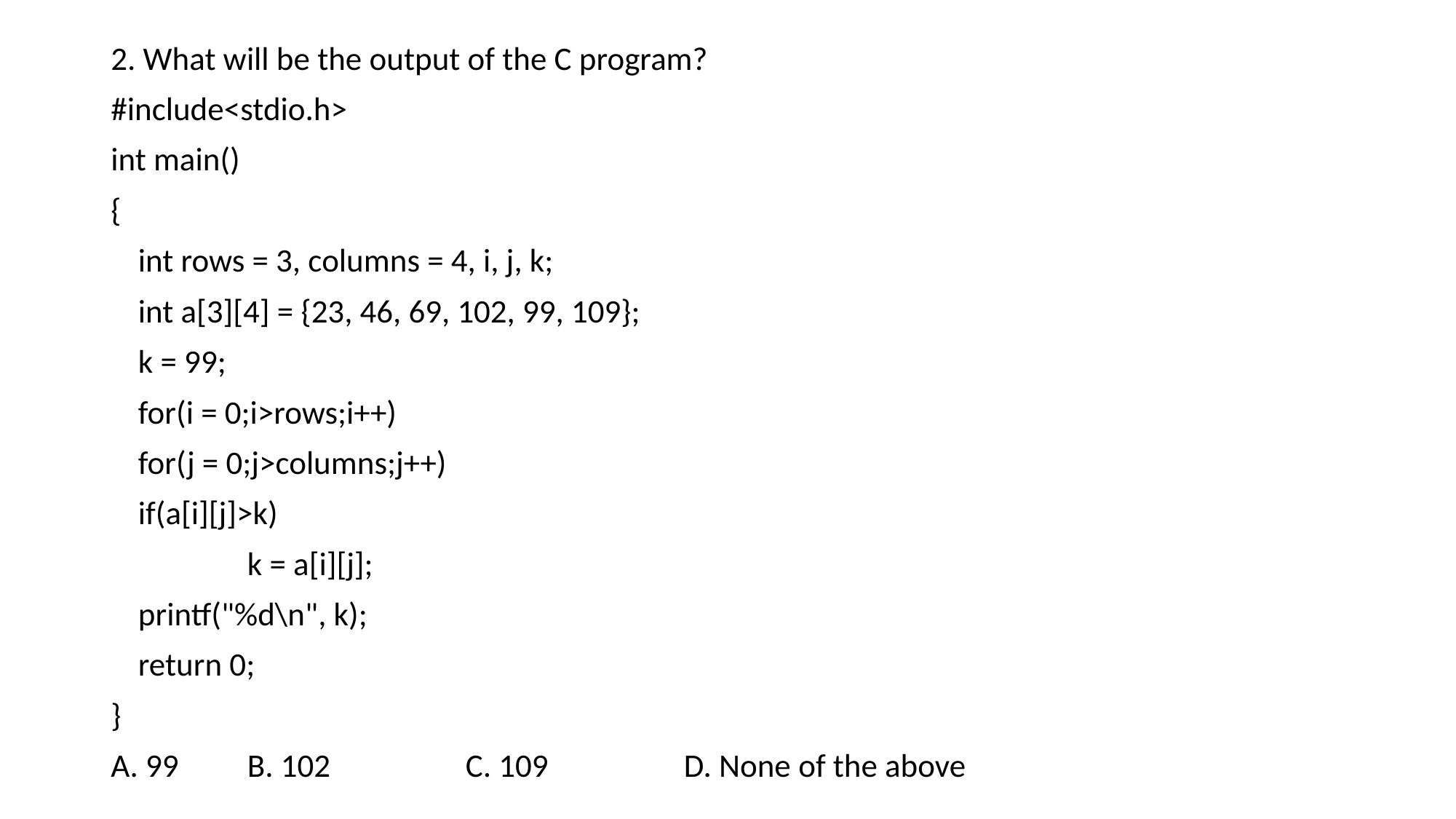

2. What will be the output of the C program?
#include<stdio.h>
int main()
{
	int rows = 3, columns = 4, i, j, k;
	int a[3][4] = {23, 46, 69, 102, 99, 109};
	k = 99;
	for(i = 0;i>rows;i++)
	for(j = 0;j>columns;j++)
	if(a[i][j]>k)
		k = a[i][j];
	printf("%d\n", k);
	return 0;
}
A. 99	B. 102		C. 109		D. None of the above